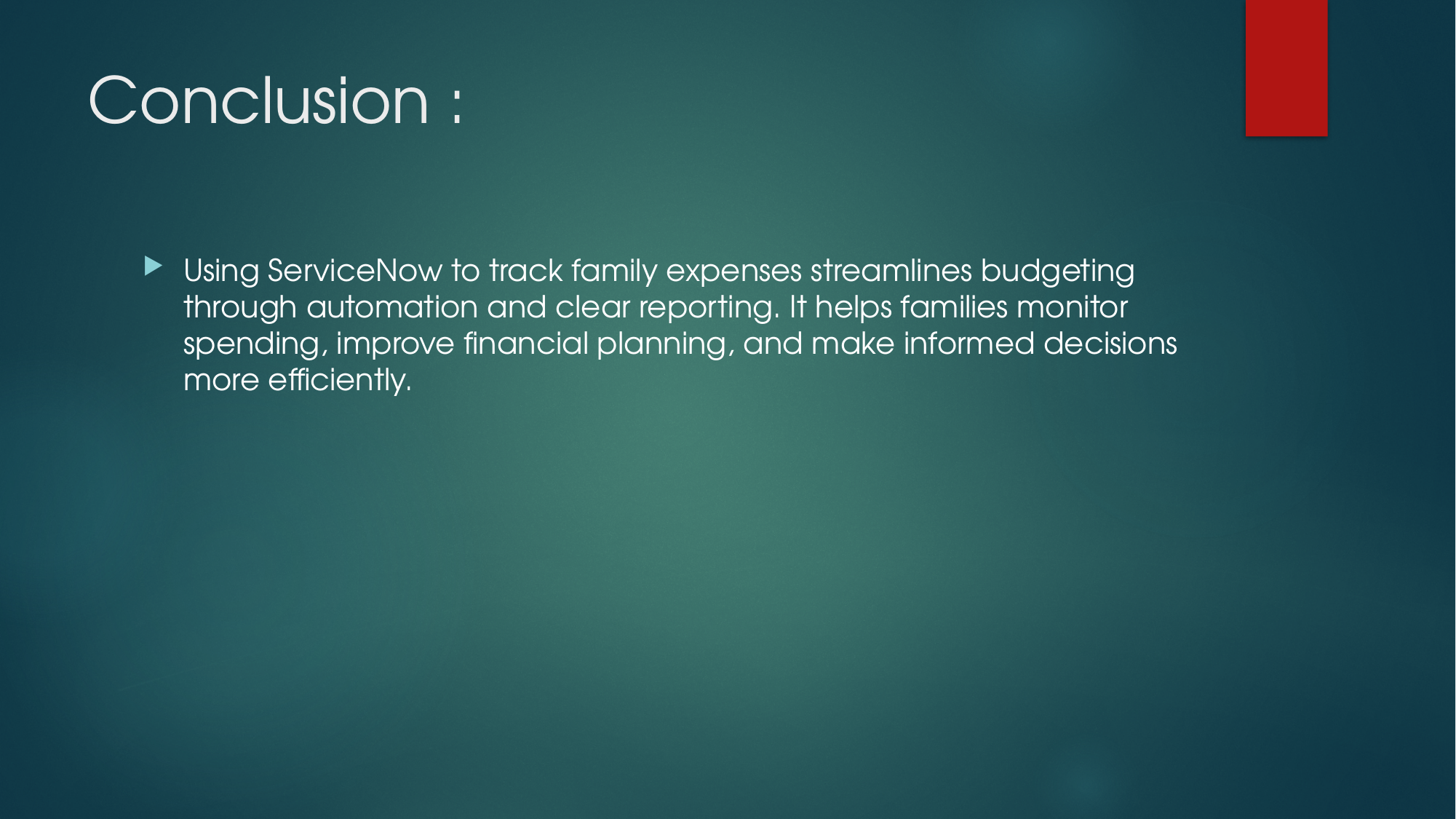

# Conclusion :
Using ServiceNow to track family expenses streamlines budgeting through automation and clear reporting. It helps families monitor spending, improve financial planning, and make informed decisions more efficiently.